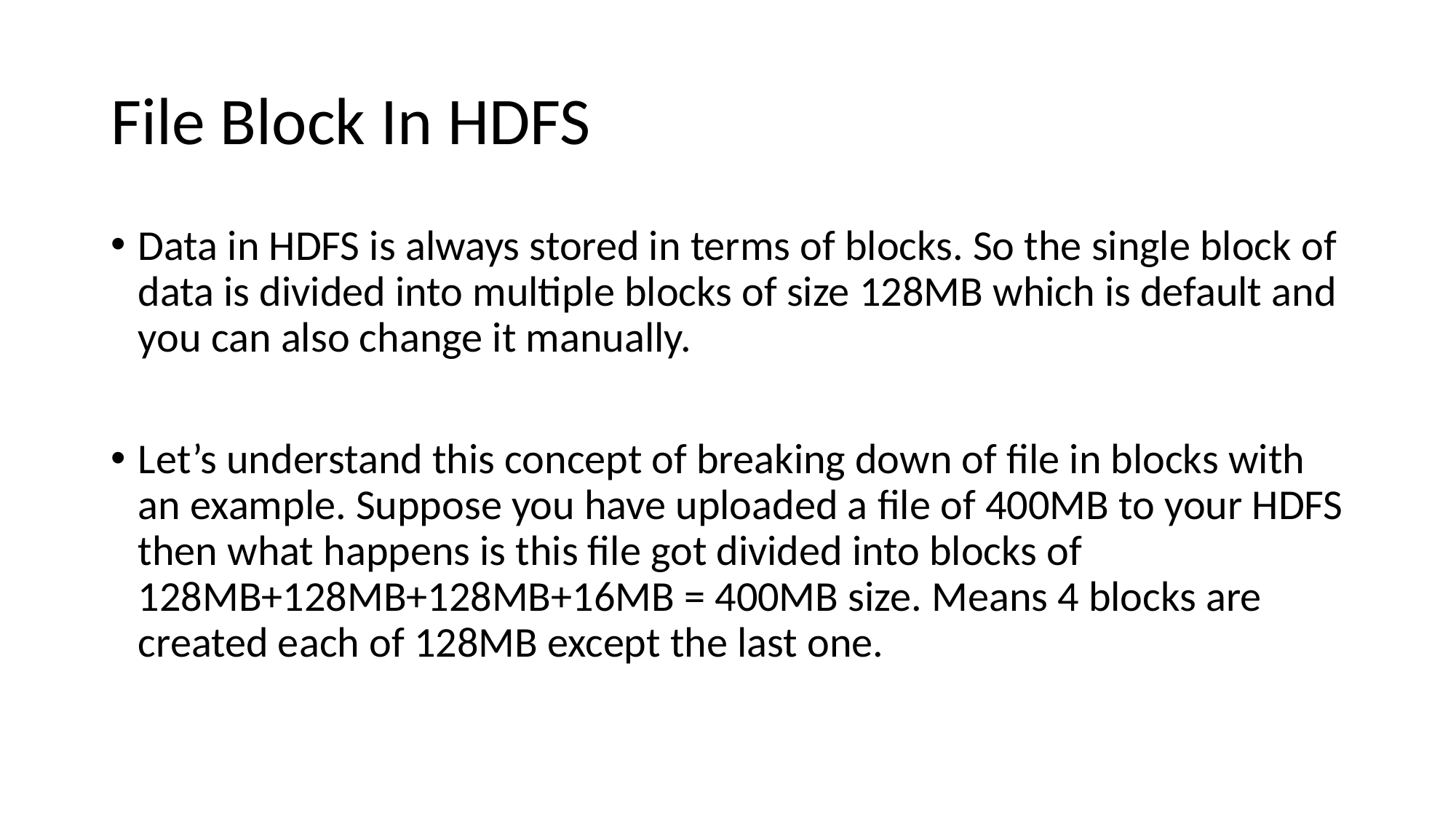

# File Block In HDFS
Data in HDFS is always stored in terms of blocks. So the single block of data is divided into multiple blocks of size 128MB which is default and you can also change it manually.

Let’s understand this concept of breaking down of file in blocks with an example. Suppose you have uploaded a file of 400MB to your HDFS then what happens is this file got divided into blocks of 128MB+128MB+128MB+16MB = 400MB size. Means 4 blocks are created each of 128MB except the last one.